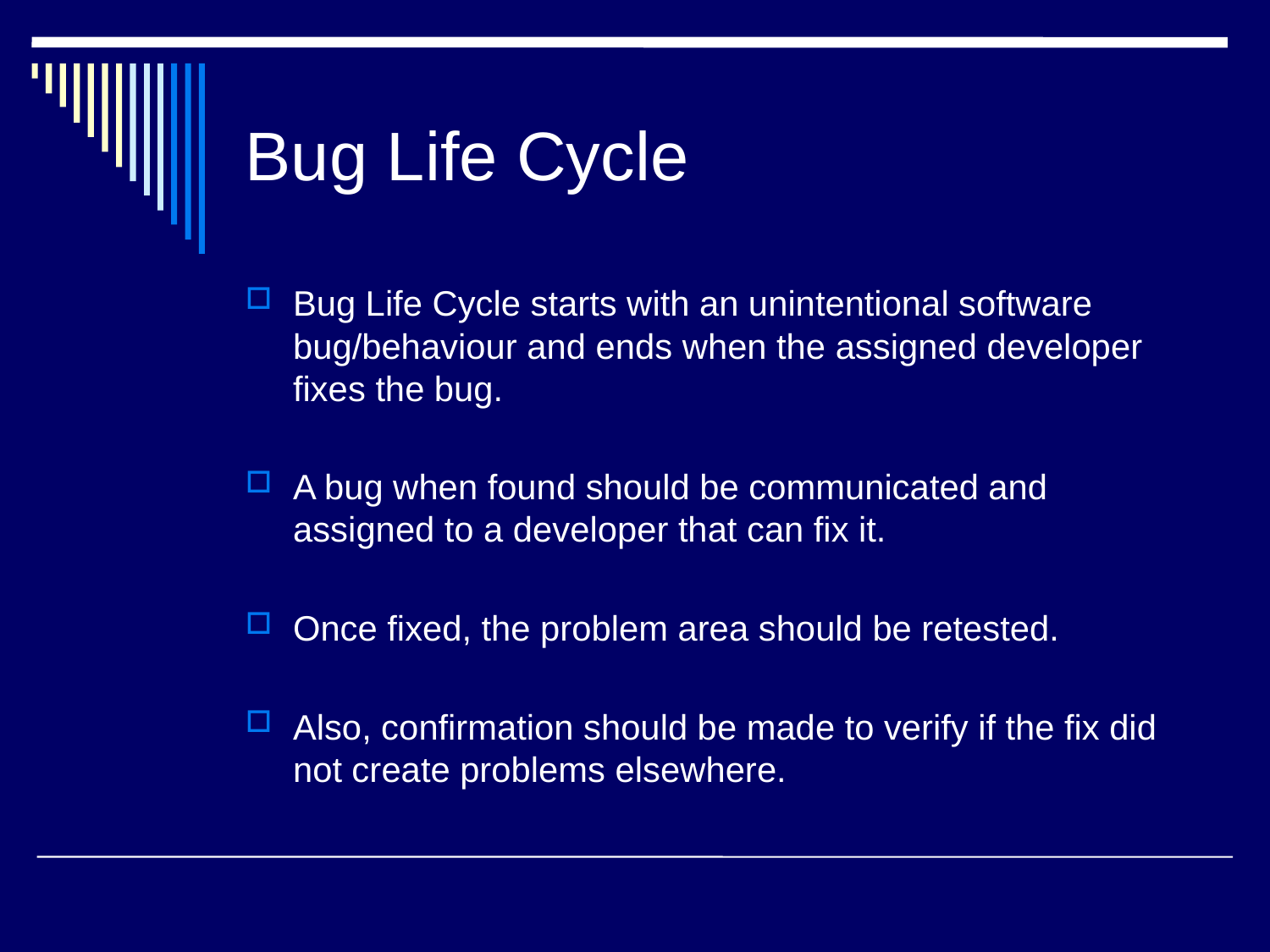

# Bug Life Cycle
Bug Life Cycle starts with an unintentional software bug/behaviour and ends when the assigned developer fixes the bug.

A bug when found should be communicated and assigned to a developer that can fix it.

Once fixed, the problem area should be retested.

Also, confirmation should be made to verify if the fix did not create problems elsewhere.